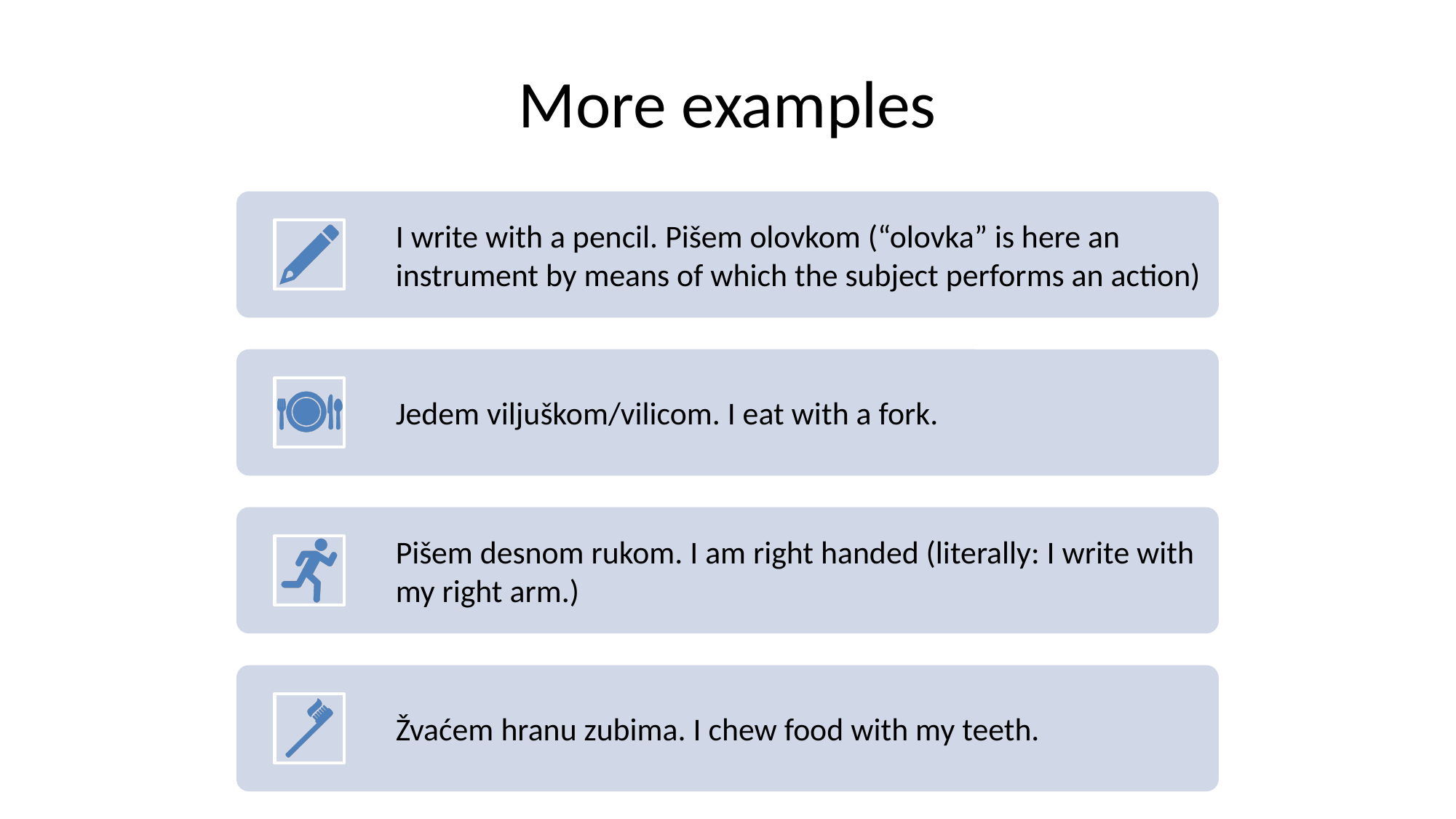

# More examples
I write with a pencil. Pišem olovkom (“olovka” is here an instrument by means of which the subject performs an action)
Jedem viljuškom/vilicom. I eat with a fork.
Pišem desnom rukom. I am right handed (literally: I write with my right arm.)
Žvaćem hranu zubima. I chew food with my teeth.